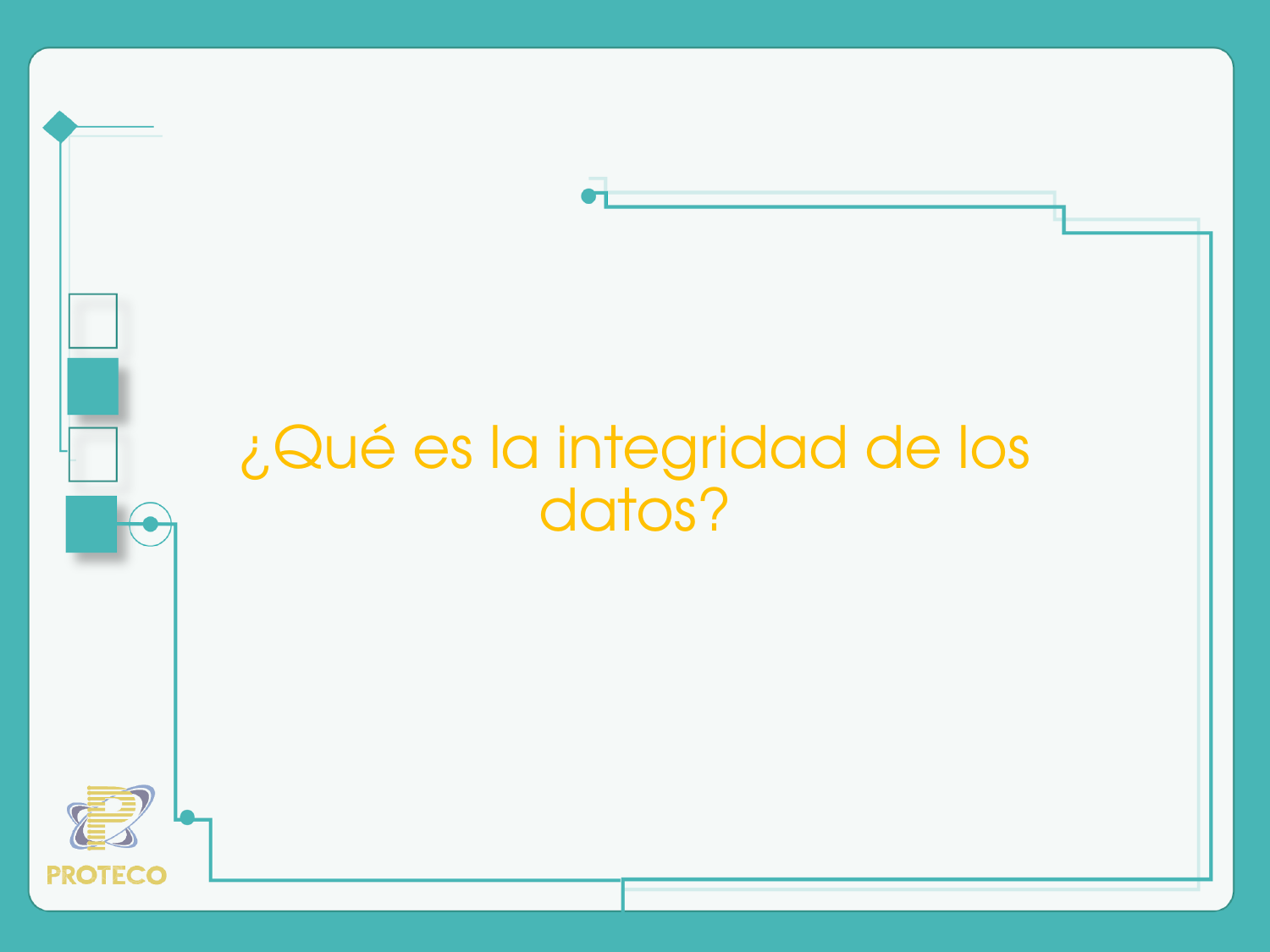

# ¿Qué es la integridad de los datos?